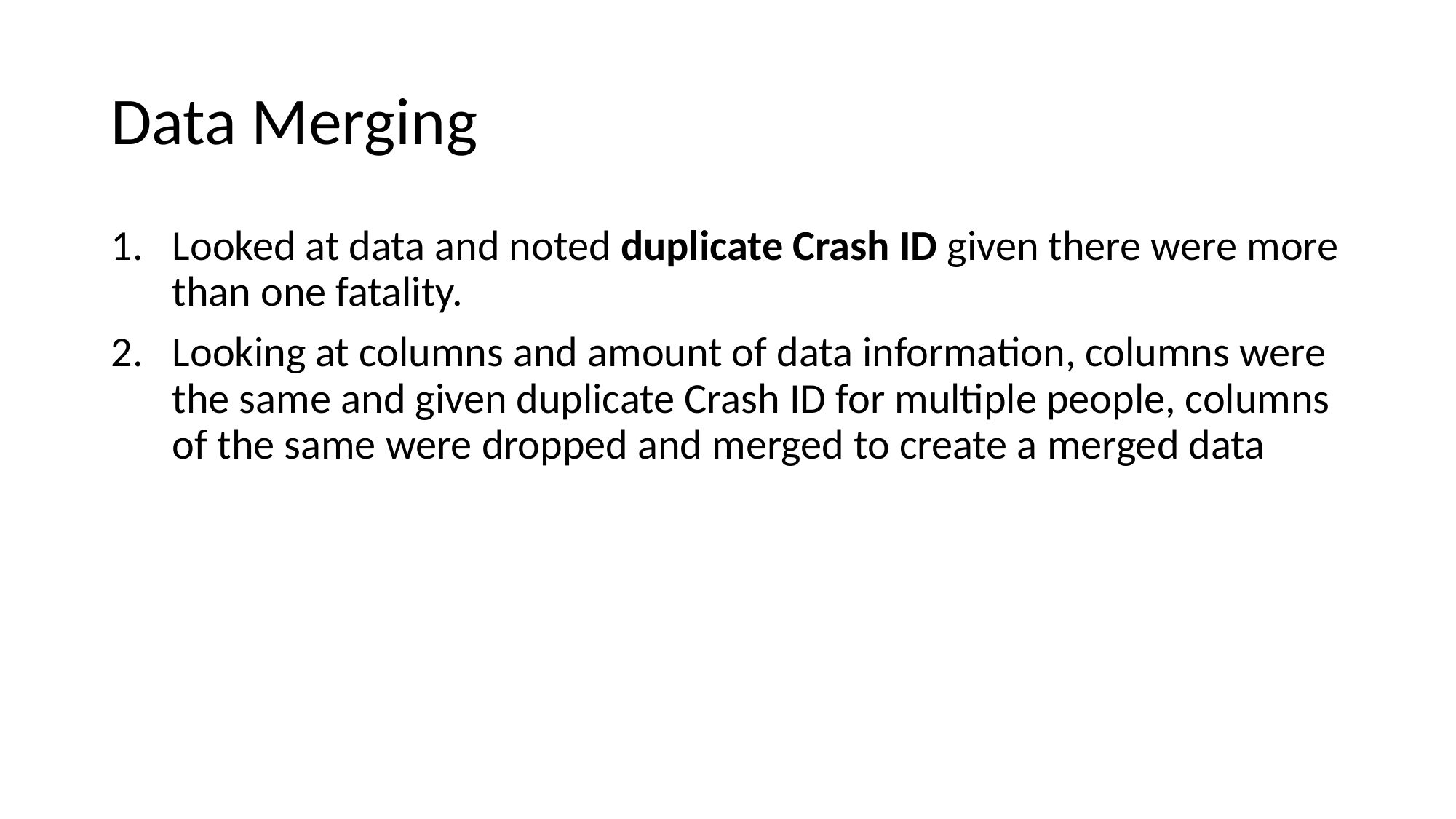

# Data Merging
Looked at data and noted duplicate Crash ID given there were more than one fatality.
Looking at columns and amount of data information, columns were the same and given duplicate Crash ID for multiple people, columns of the same were dropped and merged to create a merged data